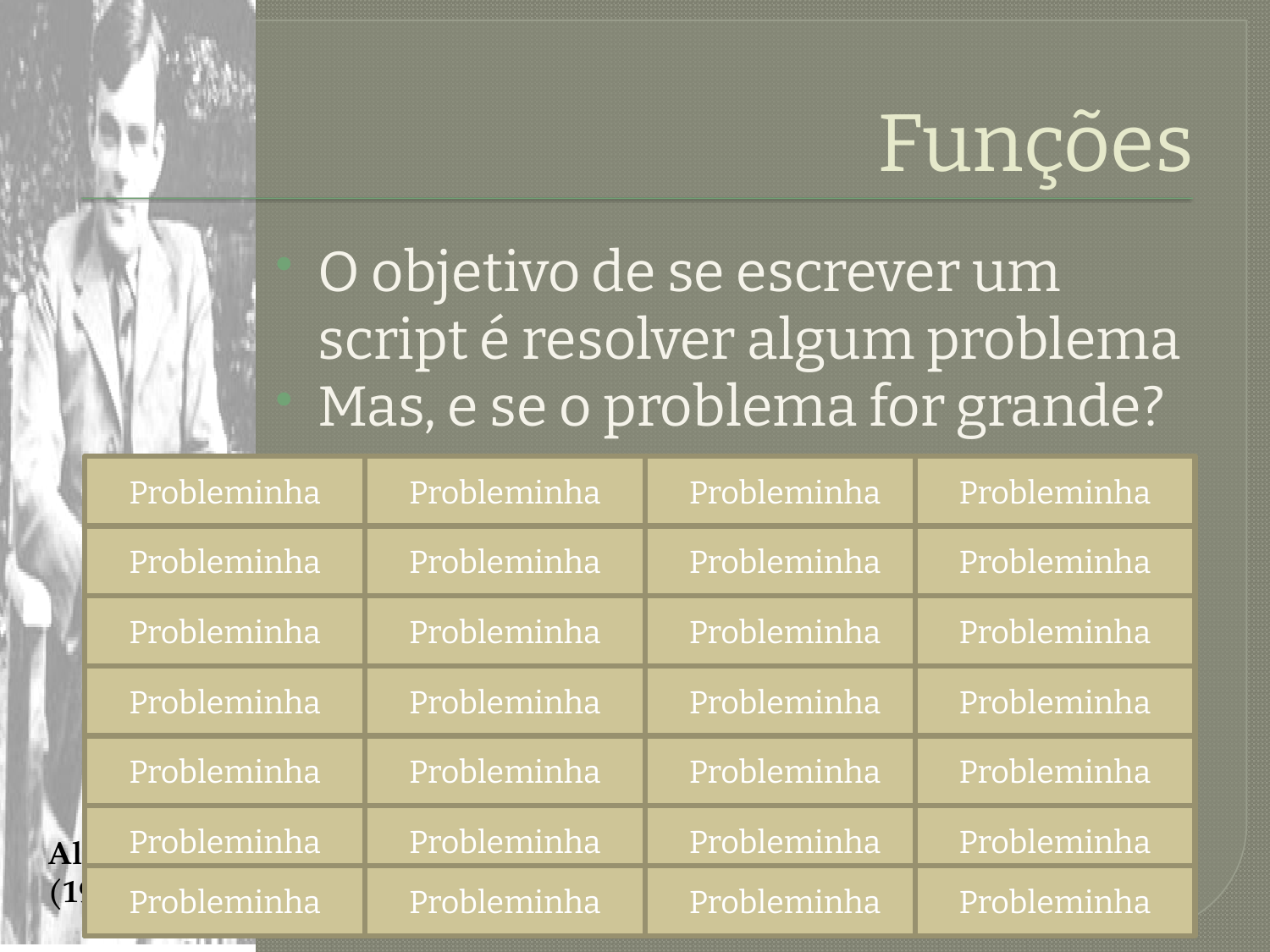

# Funções
O objetivo de se escrever um script é resolver algum problema
Mas, e se o problema for grande?
Probleminha
Probleminha
Probleminha
Probleminha
Probleminha
Probleminha
Probleminha
Probleminha
Probleminha
Probleminha
Probleminha
Probleminha
Probleminha
Probleminha
Probleminha
Probleminha
Probleminha
Probleminha
Probleminha
Probleminha
Probleminha
Probleminha
Probleminha
Probleminha
Probleminha
Probleminha
Probleminha
Probleminha
PROBLEMÃO